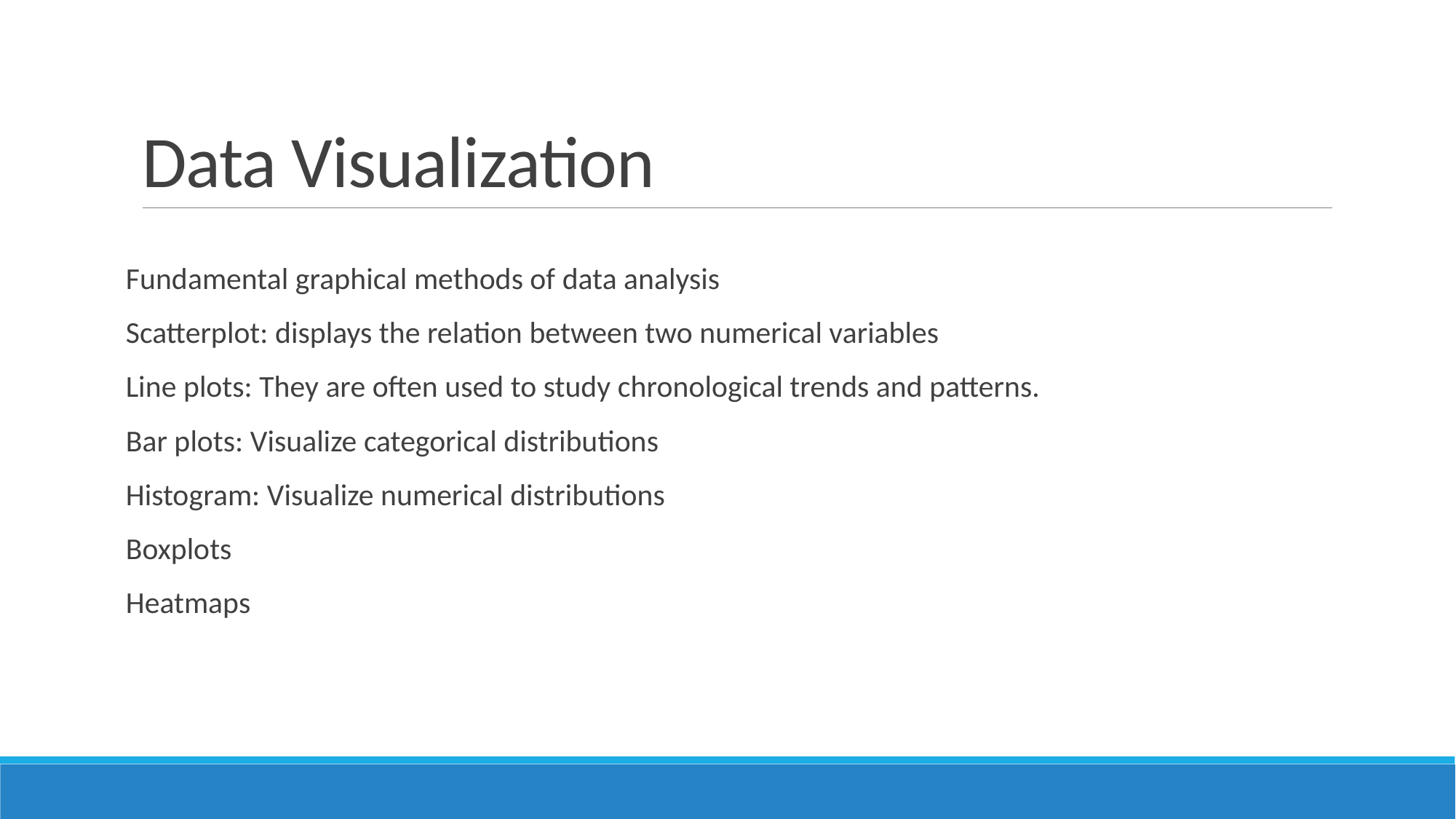

# Data Visualization
Fundamental graphical methods of data analysis
Scatterplot: displays the relation between two numerical variables
Line plots: They are often used to study chronological trends and patterns.
Bar plots: Visualize categorical distributions
Histogram: Visualize numerical distributions
Boxplots
Heatmaps